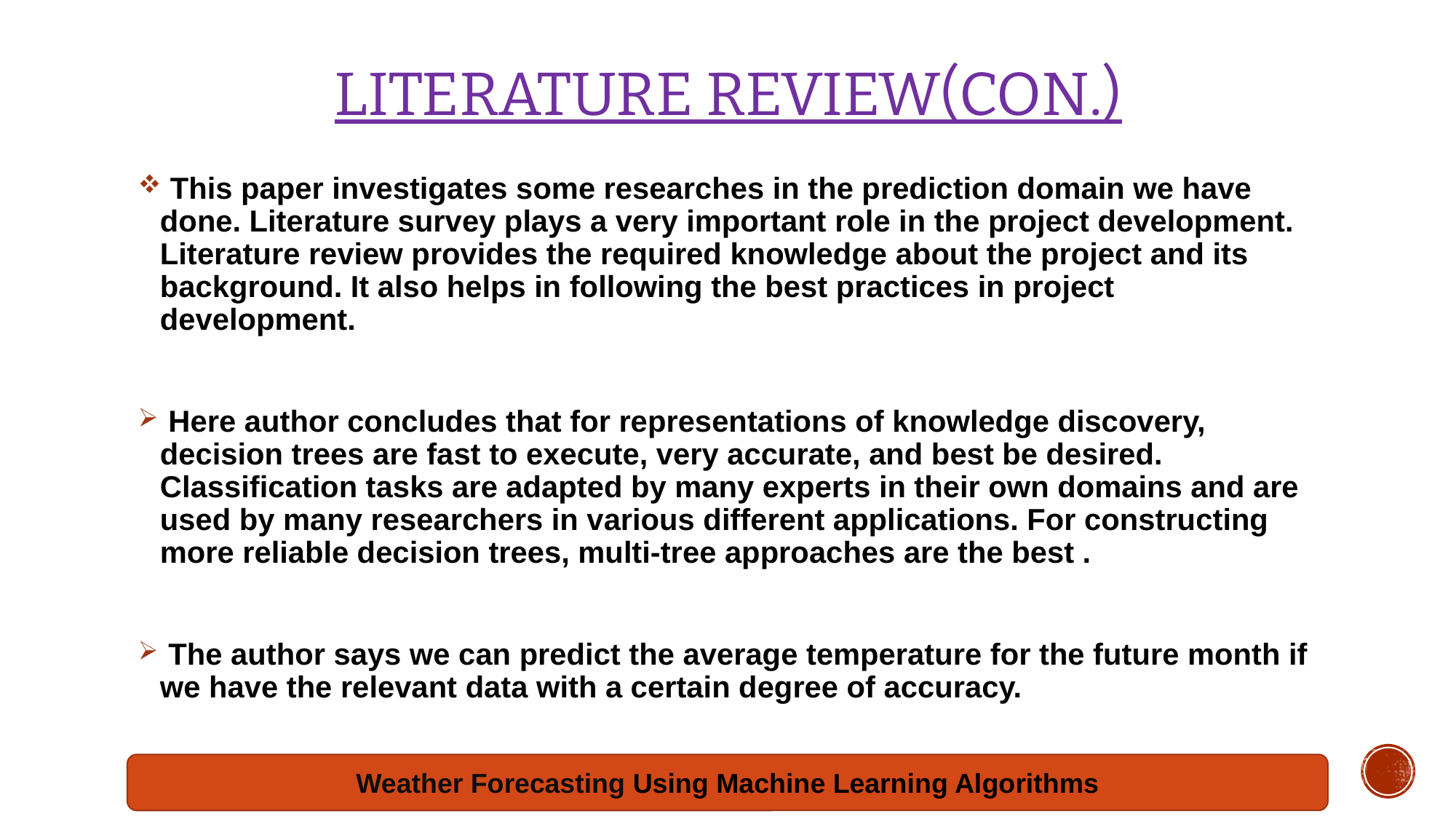

# Literature review(con.)
 This paper investigates some researches in the prediction domain we have done. Literature survey plays a very important role in the project development. Literature review provides the required knowledge about the project and its background. It also helps in following the best practices in project development.

 Here author concludes that for representations of knowledge discovery, decision trees are fast to execute, very accurate, and best be desired. Classification tasks are adapted by many experts in their own domains and are used by many researchers in various different applications. For constructing more reliable decision trees, multi-tree approaches are the best .

 The author says we can predict the average temperature for the future month if we have the relevant data with a certain degree of accuracy.
Weather Forecasting Using Machine Learning Algorithms